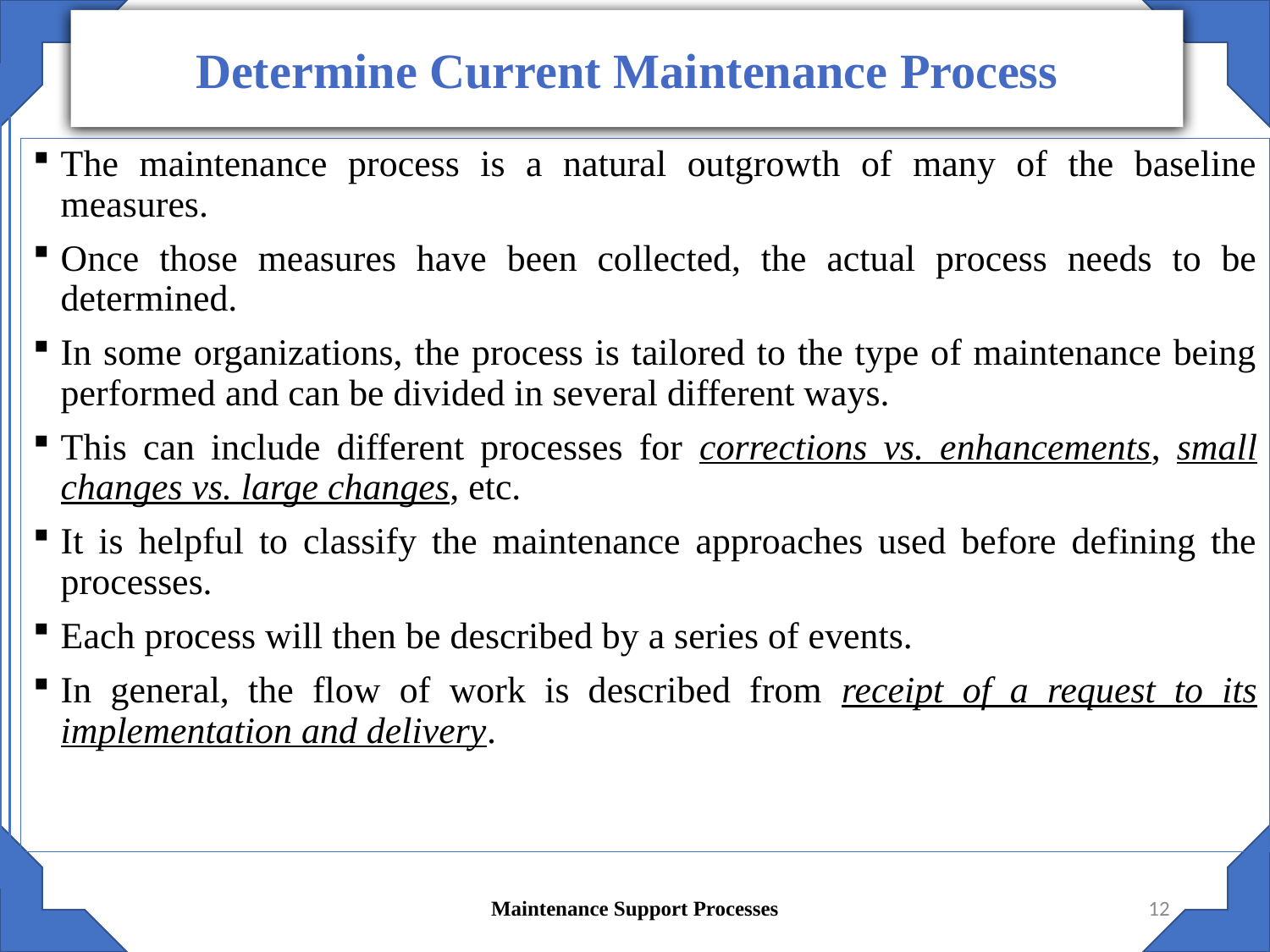

Determine Current Maintenance Process
The maintenance process is a natural outgrowth of many of the baseline measures.
Once those measures have been collected, the actual process needs to be determined.
In some organizations, the process is tailored to the type of maintenance being performed and can be divided in several different ways.
This can include different processes for corrections vs. enhancements, small changes vs. large changes, etc.
It is helpful to classify the maintenance approaches used before defining the processes.
Each process will then be described by a series of events.
In general, the flow of work is described from receipt of a request to its implementation and delivery.

Maintenance Support Processes
12